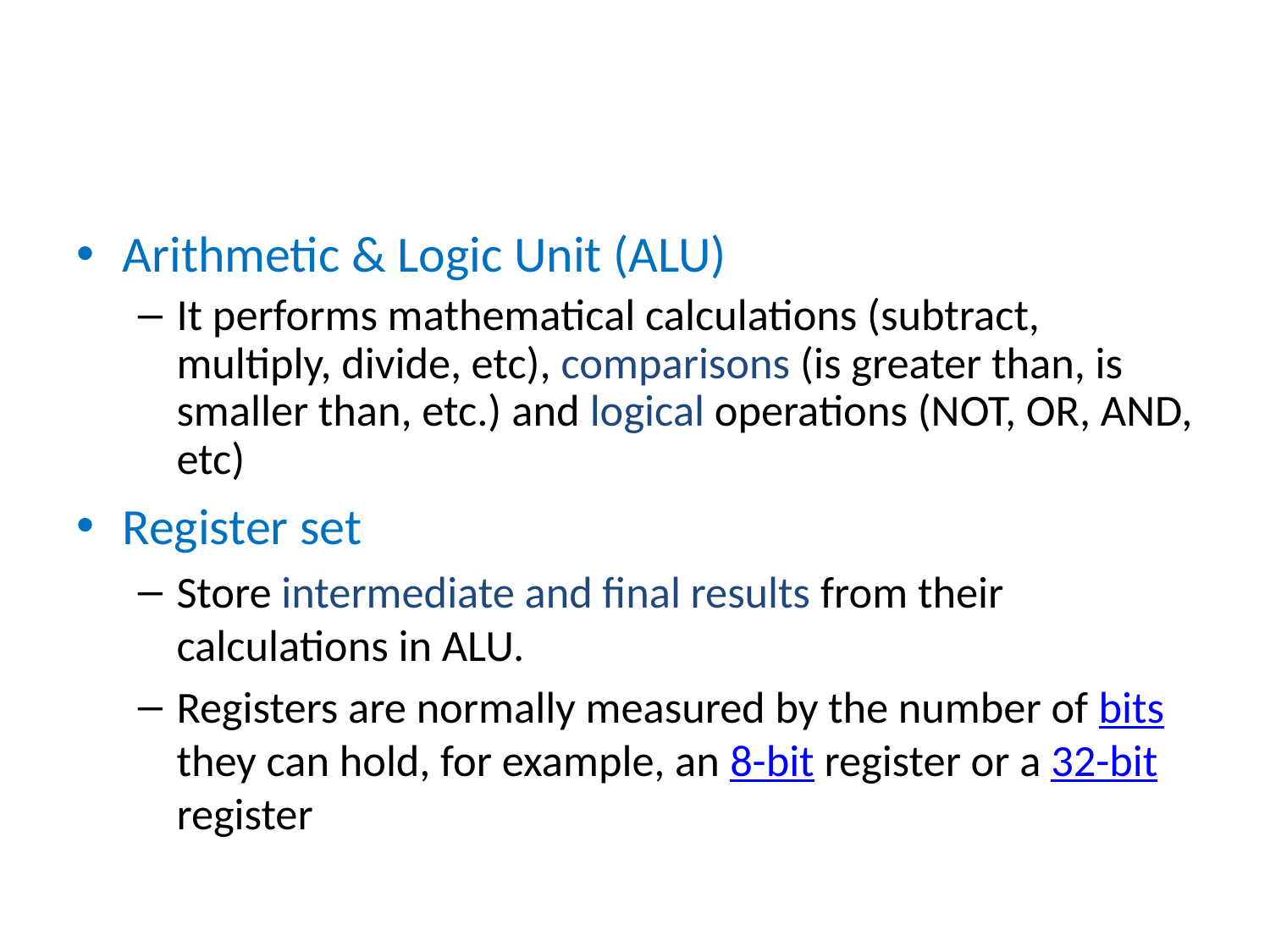

#
Arithmetic & Logic Unit (ALU)
It performs mathematical calculations (subtract, multiply, divide, etc), comparisons (is greater than, is smaller than, etc.) and logical operations (NOT, OR, AND, etc)
Register set
Store intermediate and final results from their calculations in ALU.
Registers are normally measured by the number of bits they can hold, for example, an 8-bit register or a 32-bit register